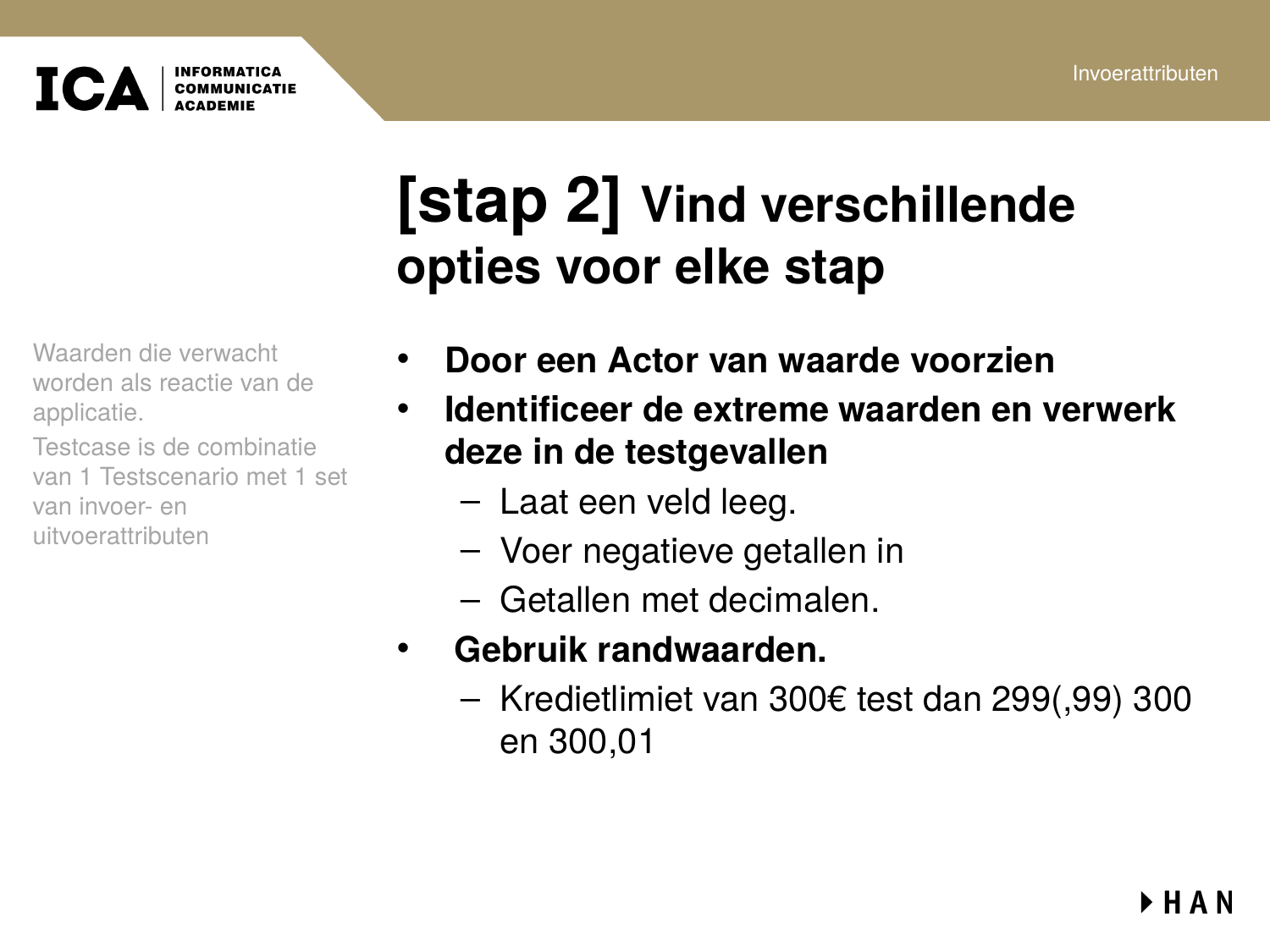

Invoerattributen
# [stap 2] Vind verschillende opties voor elke stap
Waarden die verwacht worden als reactie van de applicatie.
Testcase is de combinatie van 1 Testscenario met 1 set van invoer- en uitvoerattributen
Door een Actor van waarde voorzien
Identificeer de extreme waarden en verwerk deze in de testgevallen
Laat een veld leeg.
Voer negatieve getallen in
Getallen met decimalen.
 Gebruik randwaarden.
Kredietlimiet van 300€ test dan 299(,99) 300 en 300,01